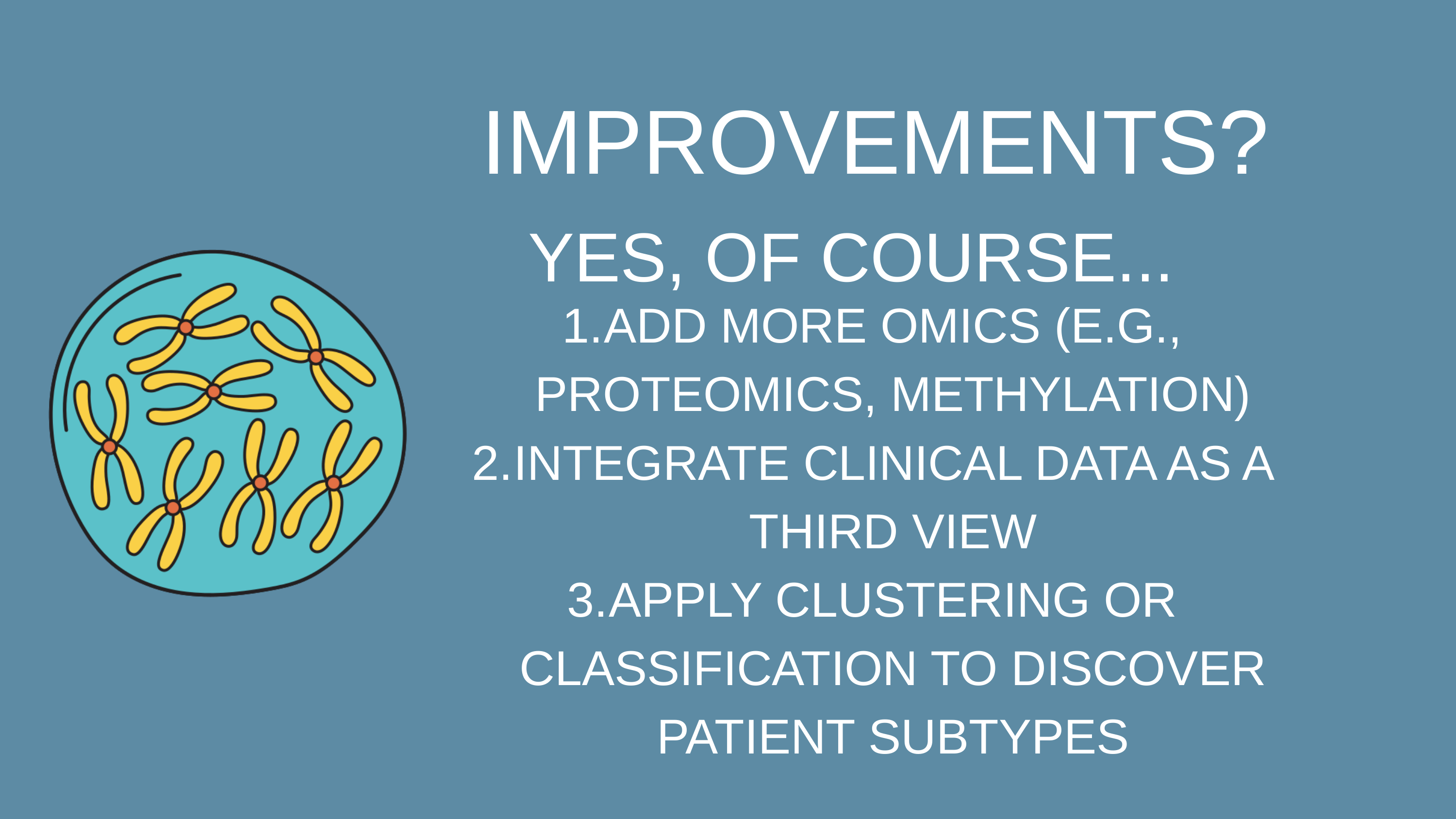

IMPROVEMENTS?
YES, OF COURSE...

ADD MORE OMICS (E.G., PROTEOMICS, METHYLATION)
INTEGRATE CLINICAL DATA AS A THIRD VIEW
APPLY CLUSTERING OR CLASSIFICATION TO DISCOVER PATIENT SUBTYPES